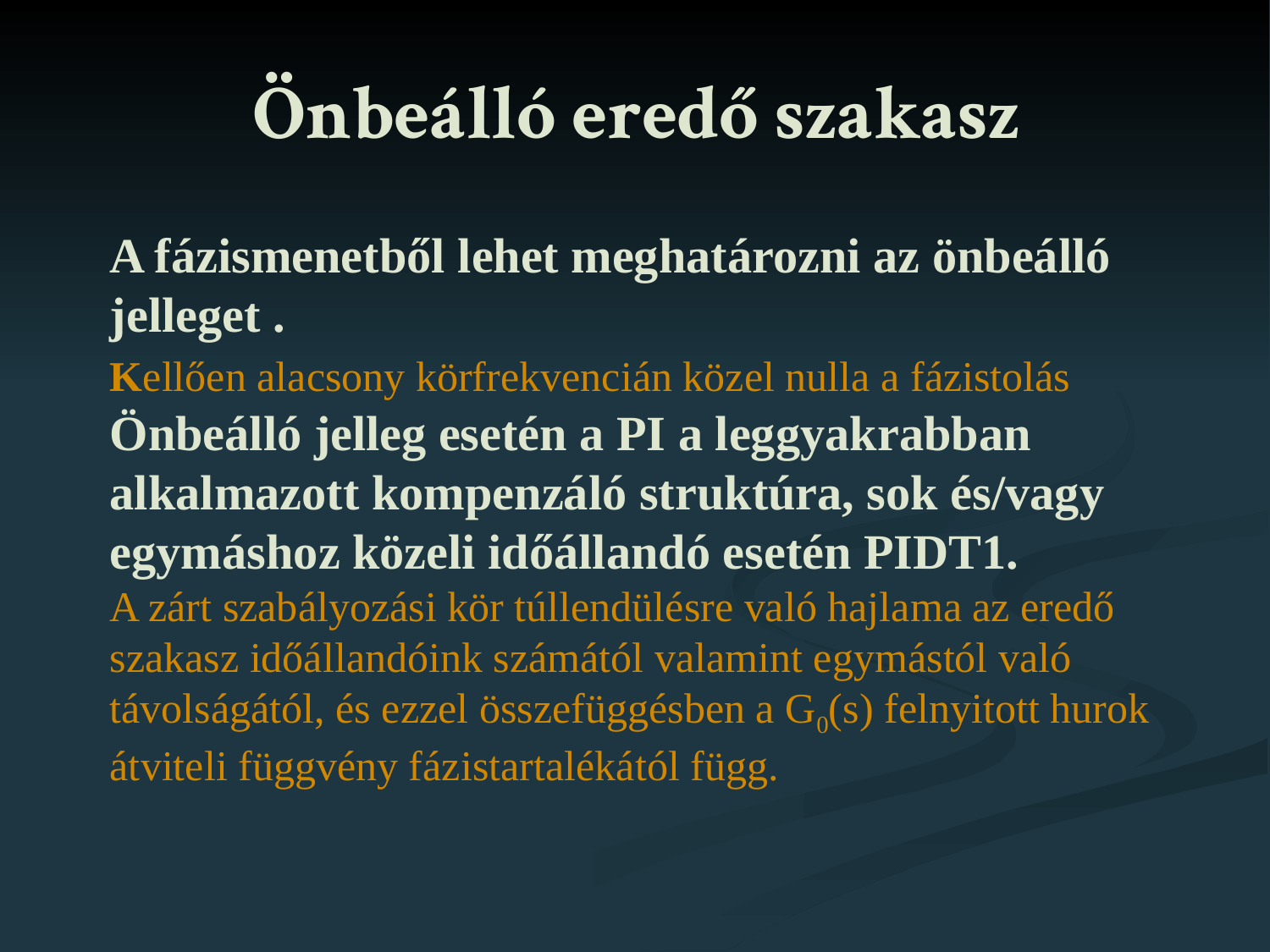

# Önbeálló eredő szakasz
A fázismenetből lehet meghatározni az önbeálló jelleget .
Kellően alacsony körfrekvencián közel nulla a fázistolás
Önbeálló jelleg esetén a PI a leggyakrabban alkalmazott kompenzáló struktúra, sok és/vagy egymáshoz közeli időállandó esetén PIDT1.
A zárt szabályozási kör túllendülésre való hajlama az eredő szakasz időállandóink számától valamint egymástól való távolságától, és ezzel összefüggésben a G0(s) felnyitott hurok átviteli függvény fázistartalékától függ.